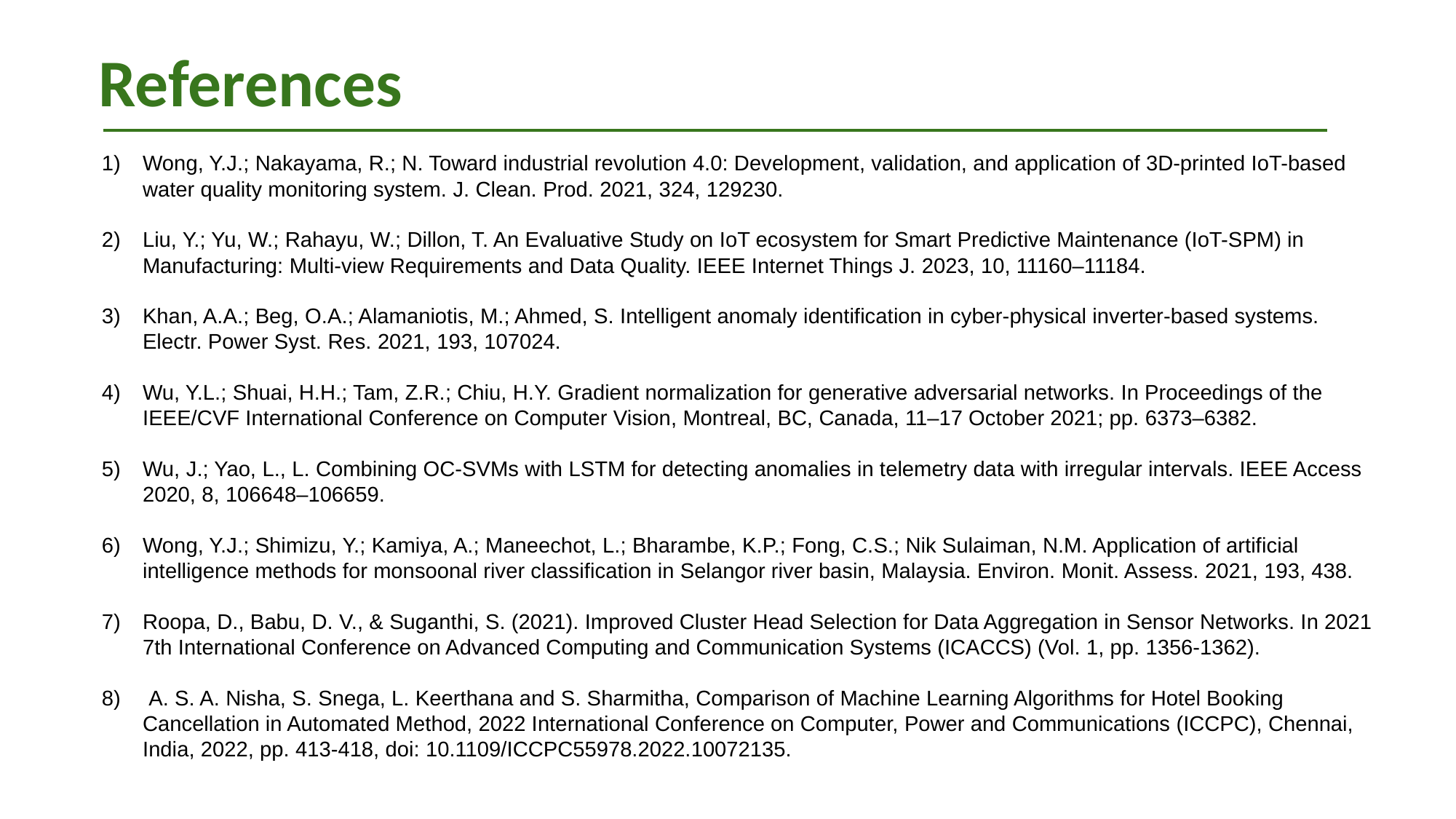

# References
Wong, Y.J.; Nakayama, R.; N. Toward industrial revolution 4.0: Development, validation, and application of 3D-printed IoT-based water quality monitoring system. J. Clean. Prod. 2021, 324, 129230.

Liu, Y.; Yu, W.; Rahayu, W.; Dillon, T. An Evaluative Study on IoT ecosystem for Smart Predictive Maintenance (IoT-SPM) in Manufacturing: Multi-view Requirements and Data Quality. IEEE Internet Things J. 2023, 10, 11160–11184.

Khan, A.A.; Beg, O.A.; Alamaniotis, M.; Ahmed, S. Intelligent anomaly identification in cyber-physical inverter-based systems. Electr. Power Syst. Res. 2021, 193, 107024.

Wu, Y.L.; Shuai, H.H.; Tam, Z.R.; Chiu, H.Y. Gradient normalization for generative adversarial networks. In Proceedings of the IEEE/CVF International Conference on Computer Vision, Montreal, BC, Canada, 11–17 October 2021; pp. 6373–6382.

Wu, J.; Yao, L., L. Combining OC-SVMs with LSTM for detecting anomalies in telemetry data with irregular intervals. IEEE Access 2020, 8, 106648–106659.

Wong, Y.J.; Shimizu, Y.; Kamiya, A.; Maneechot, L.; Bharambe, K.P.; Fong, C.S.; Nik Sulaiman, N.M. Application of artificial intelligence methods for monsoonal river classification in Selangor river basin, Malaysia. Environ. Monit. Assess. 2021, 193, 438.

Roopa, D., Babu, D. V., & Suganthi, S. (2021). Improved Cluster Head Selection for Data Aggregation in Sensor Networks. In 2021 7th International Conference on Advanced Computing and Communication Systems (ICACCS) (Vol. 1, pp. 1356-1362).

 A. S. A. Nisha, S. Snega, L. Keerthana and S. Sharmitha, Comparison of Machine Learning Algorithms for Hotel Booking Cancellation in Automated Method, 2022 International Conference on Computer, Power and Communications (ICCPC), Chennai, India, 2022, pp. 413-418, doi: 10.1109/ICCPC55978.2022.10072135.

.